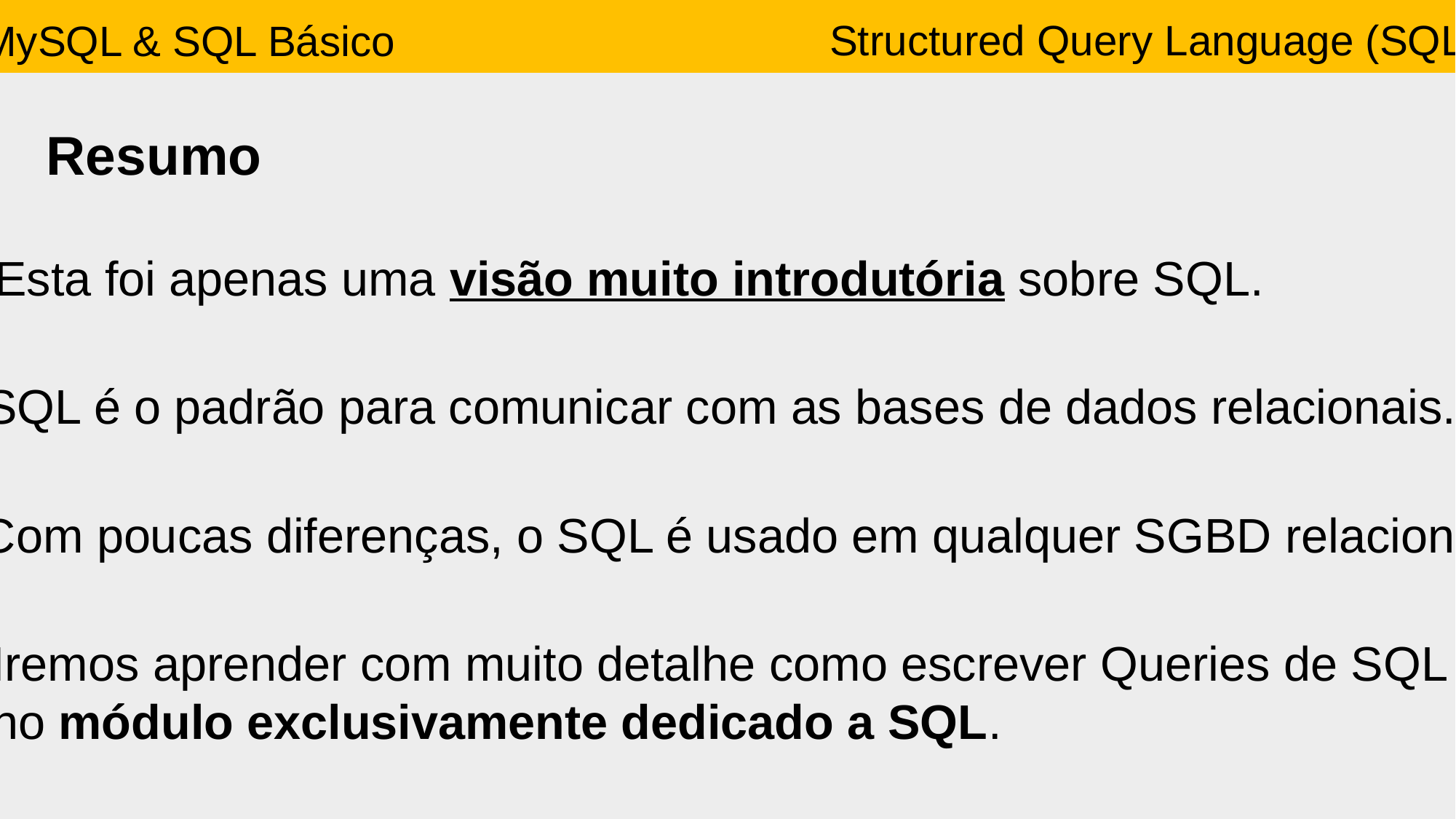

Structured Query Language (SQL)
MySQL & SQL Básico
Resumo
Esta foi apenas uma visão muito introdutória sobre SQL.
SQL é o padrão para comunicar com as bases de dados relacionais.
Com poucas diferenças, o SQL é usado em qualquer SGBD relacional.
Iremos aprender com muito detalhe como escrever Queries de SQL
no módulo exclusivamente dedicado a SQL.